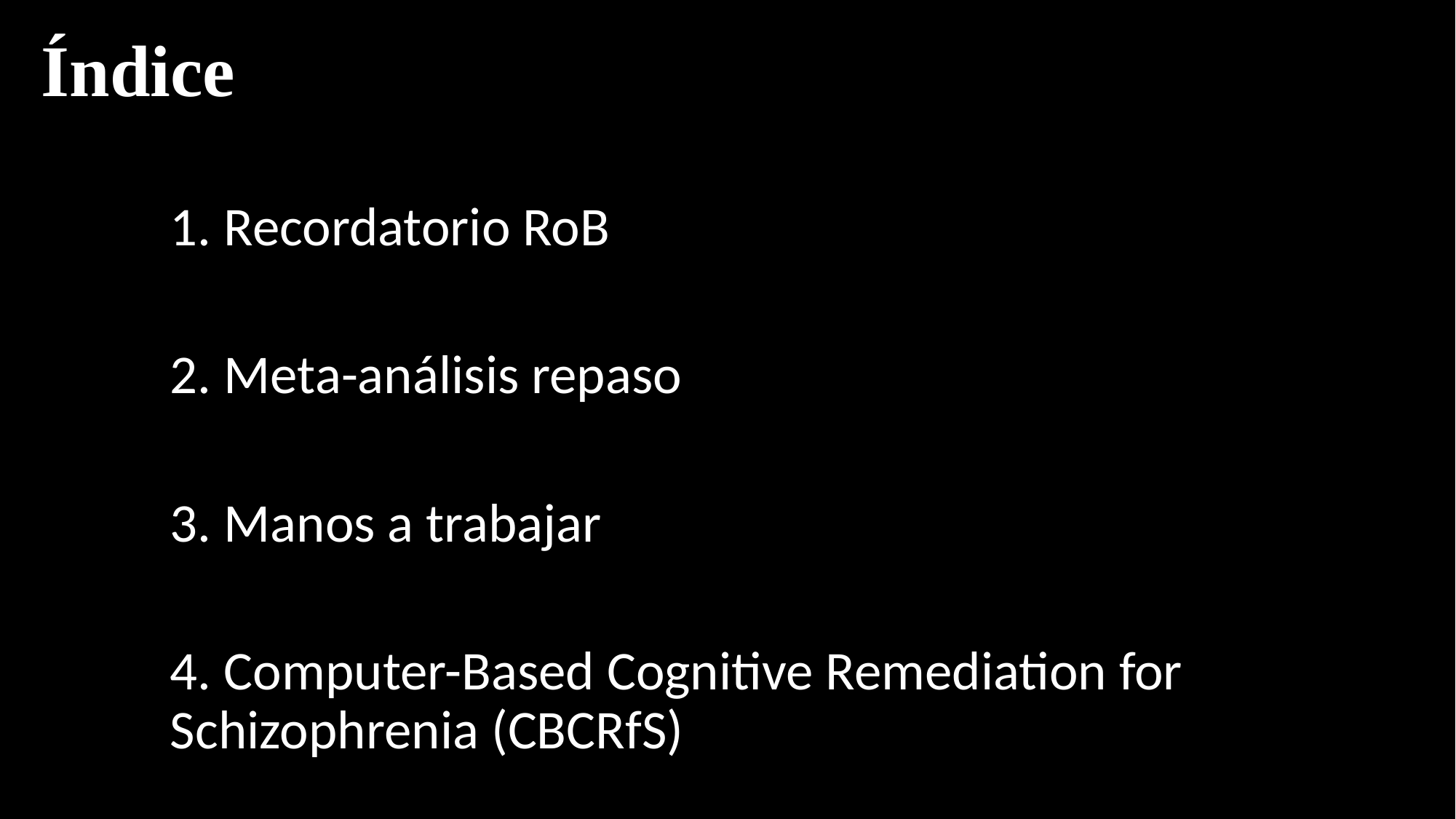

Índice
1. Recordatorio RoB

2. Meta-análisis repaso

3. Manos a trabajar

4. Computer-Based Cognitive Remediation for Schizophrenia (CBCRfS)